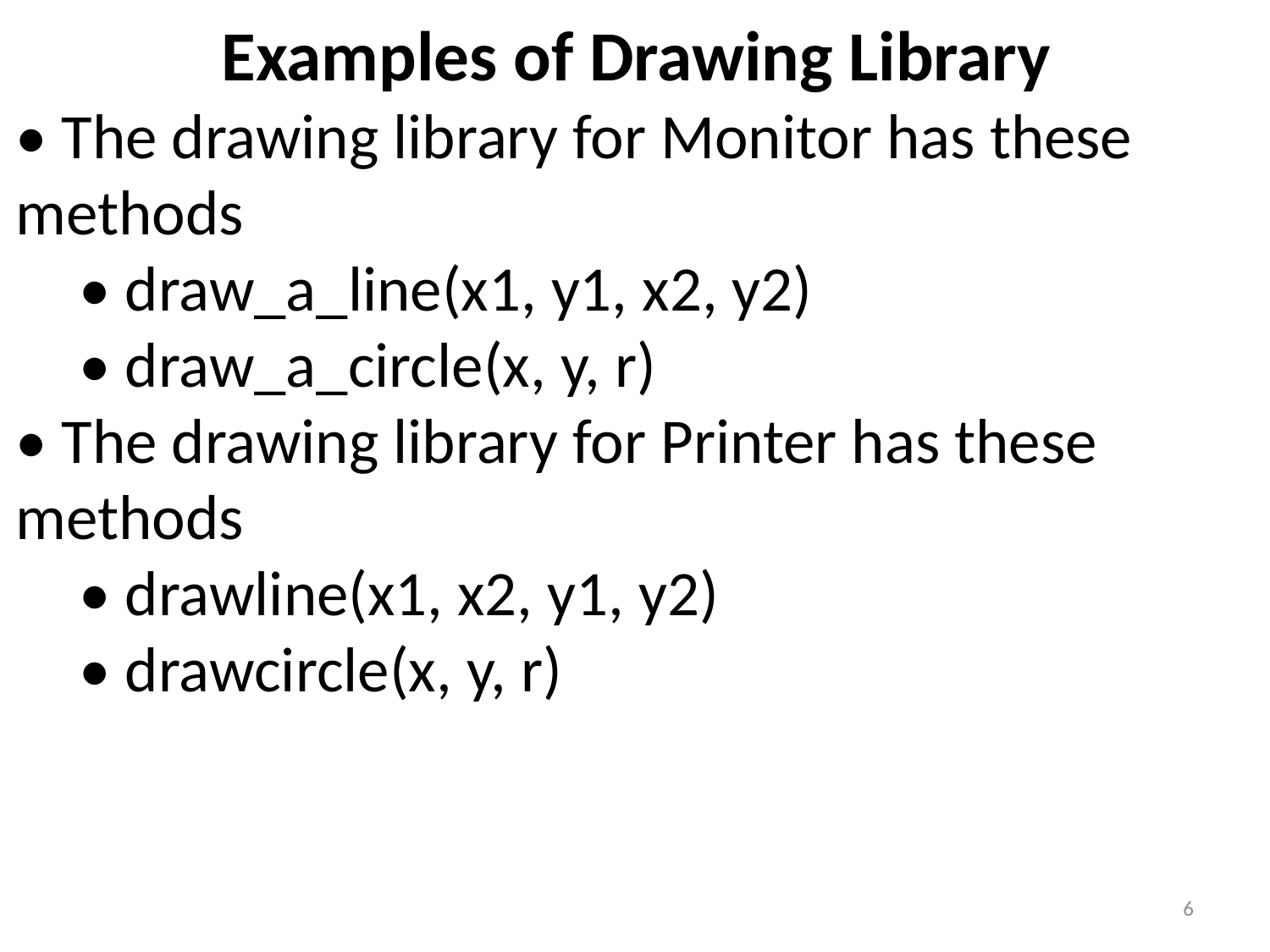

Examples of Drawing Library
• The drawing library for Monitor has these methods
• draw_a_line(x1, y1, x2, y2)
• draw_a_circle(x, y, r)
• The drawing library for Printer has these methods
• drawline(x1, x2, y1, y2)
• drawcircle(x, y, r)
6